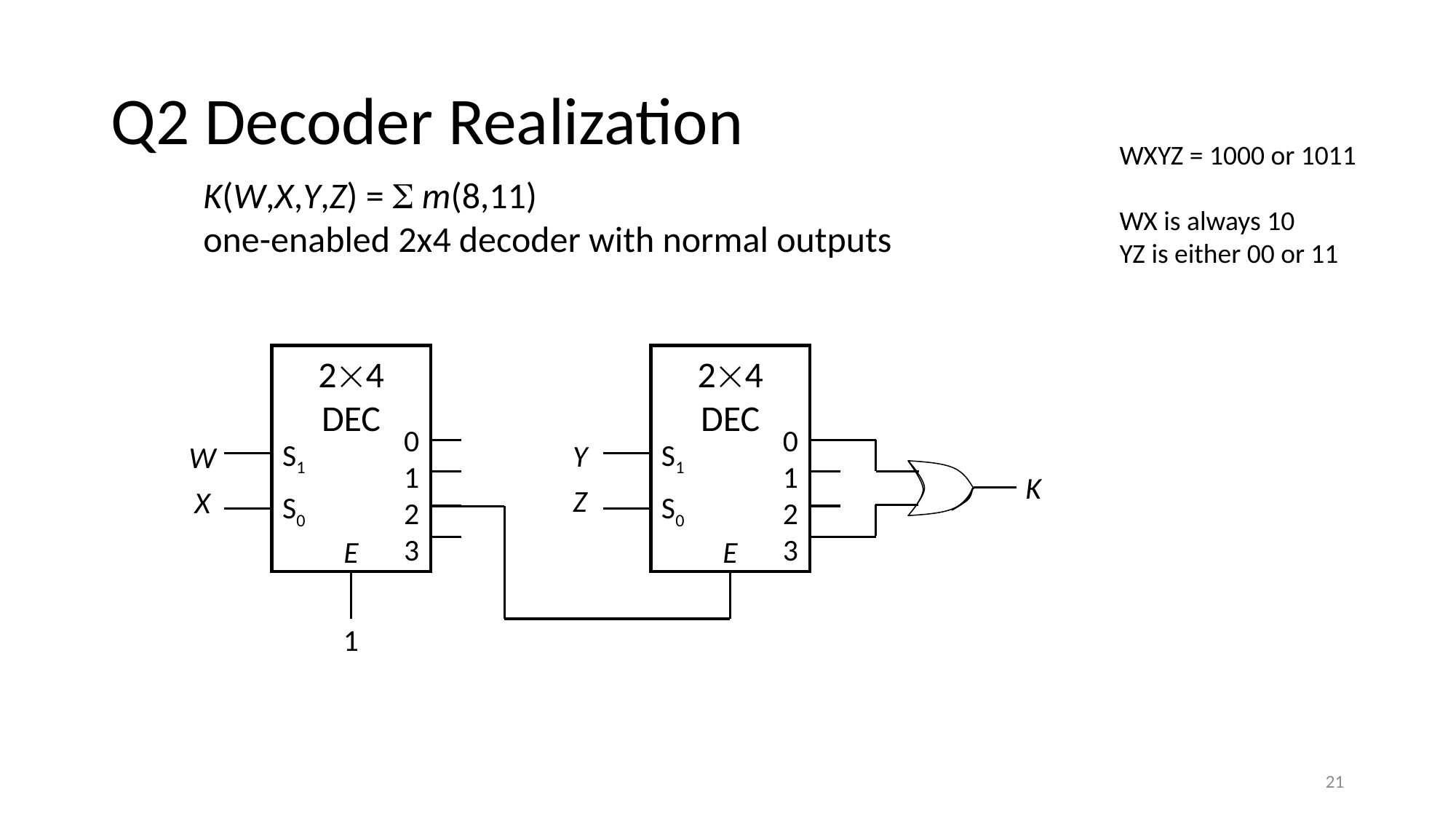

# Q2 Decoder Realization
WXYZ = 1000 or 1011

WX is always 10
YZ is either 00 or 11
K(W,X,Y,Z) = Σ m(8,11)
one-enabled 2x4 decoder with normal outputs
Cin
2×4
DEC
0
1
2
3
S1
S0
E
W
X
1
Cin
2×4
DEC
0
1
2
3
S1
S0
E

K
Y
Z
21